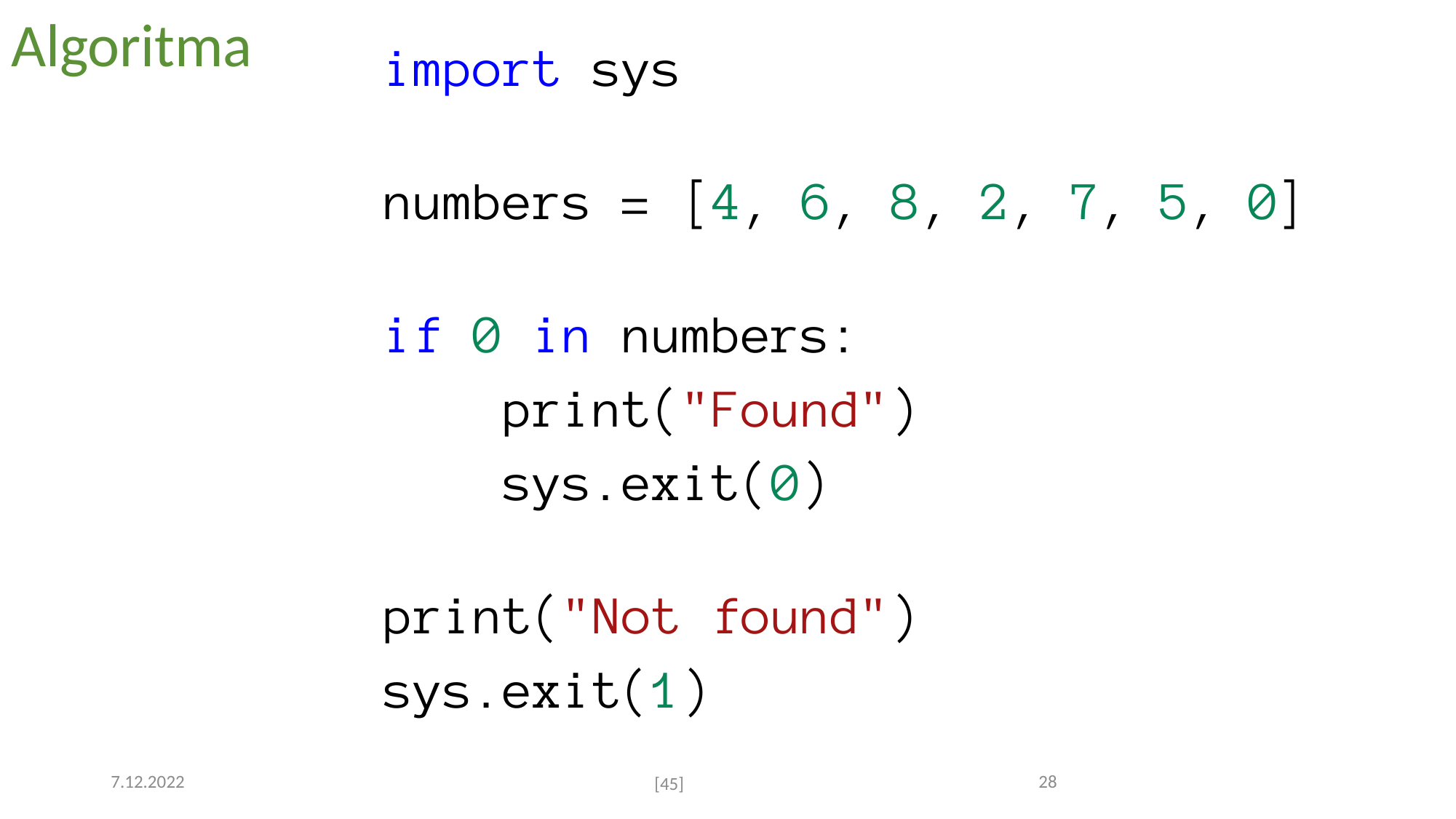

# Algoritma
import sys
numbers = [4, 6, 8, 2, 7, 5, 0]
if 0 in numbers:
    print("Found")
    sys.exit(0)
print("Not found")
sys.exit(1)
7.12.2022
28
[45]